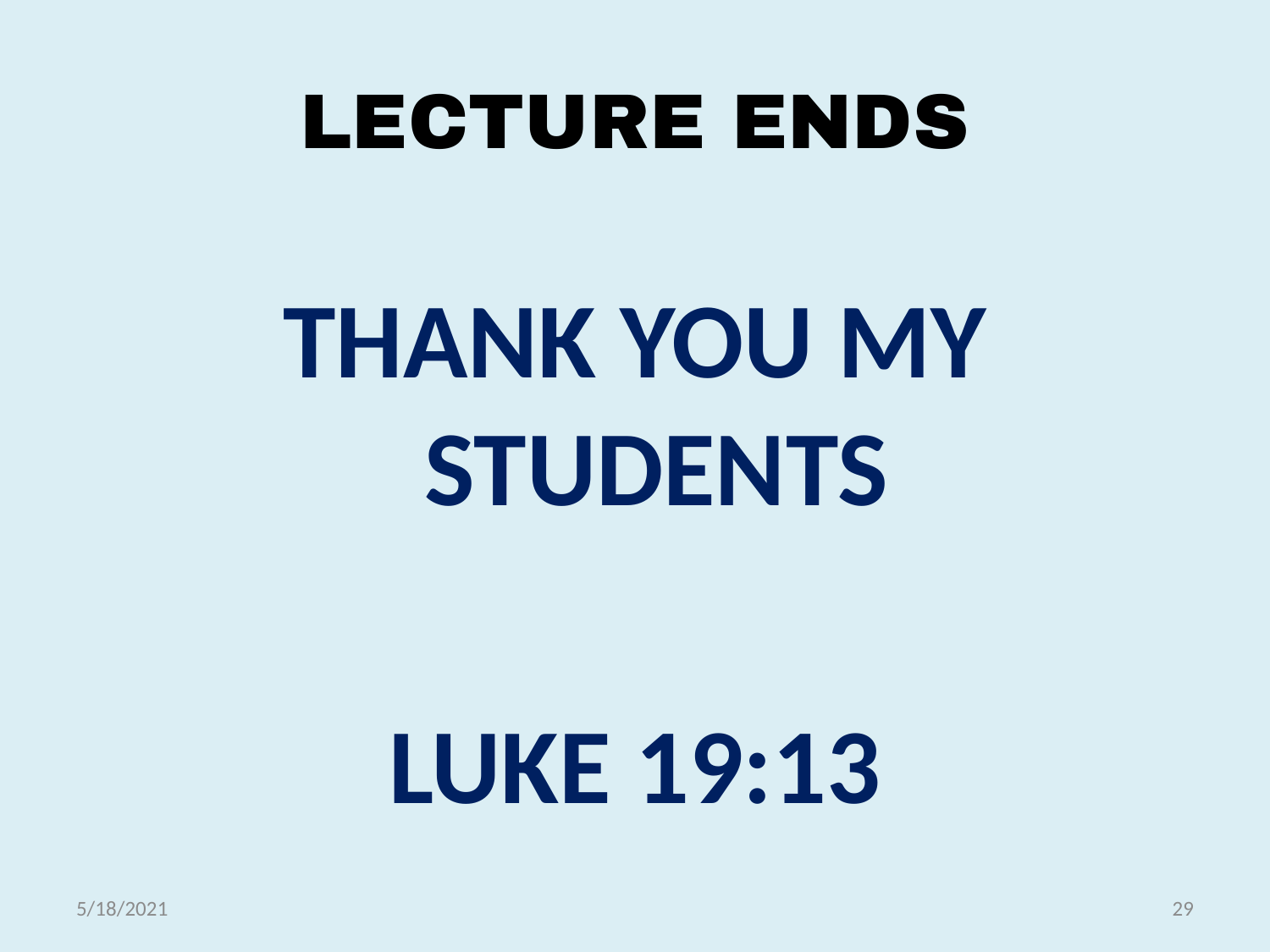

# LECTURE ENDS
THANK YOU MY STUDENTS

LUKE 19:13

5/18/2021
29